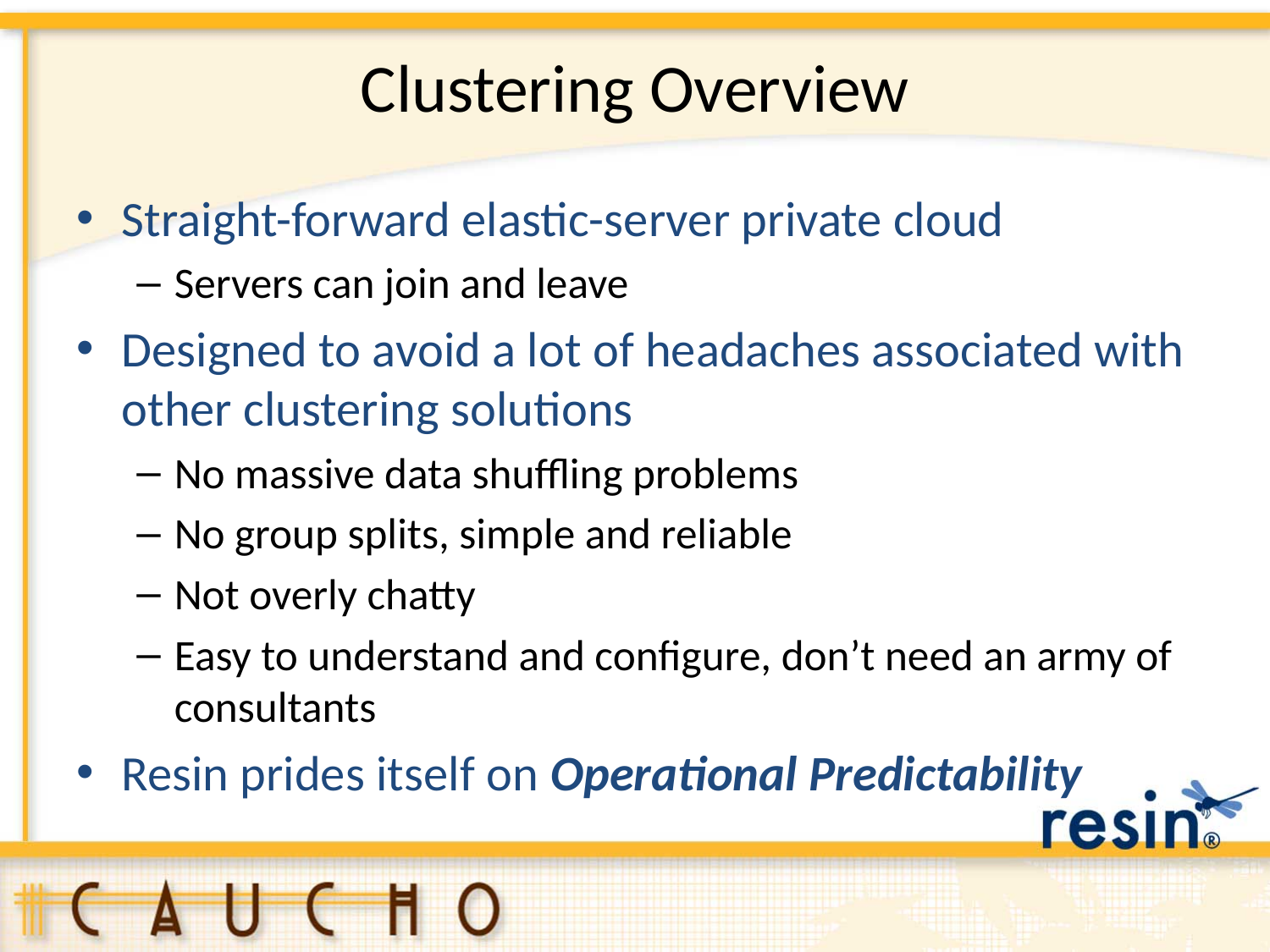

# Clustering Overview
Straight-forward elastic-server private cloud
Servers can join and leave
Designed to avoid a lot of headaches associated with other clustering solutions
No massive data shuffling problems
No group splits, simple and reliable
Not overly chatty
Easy to understand and configure, don’t need an army of consultants
Resin prides itself on Operational Predictability